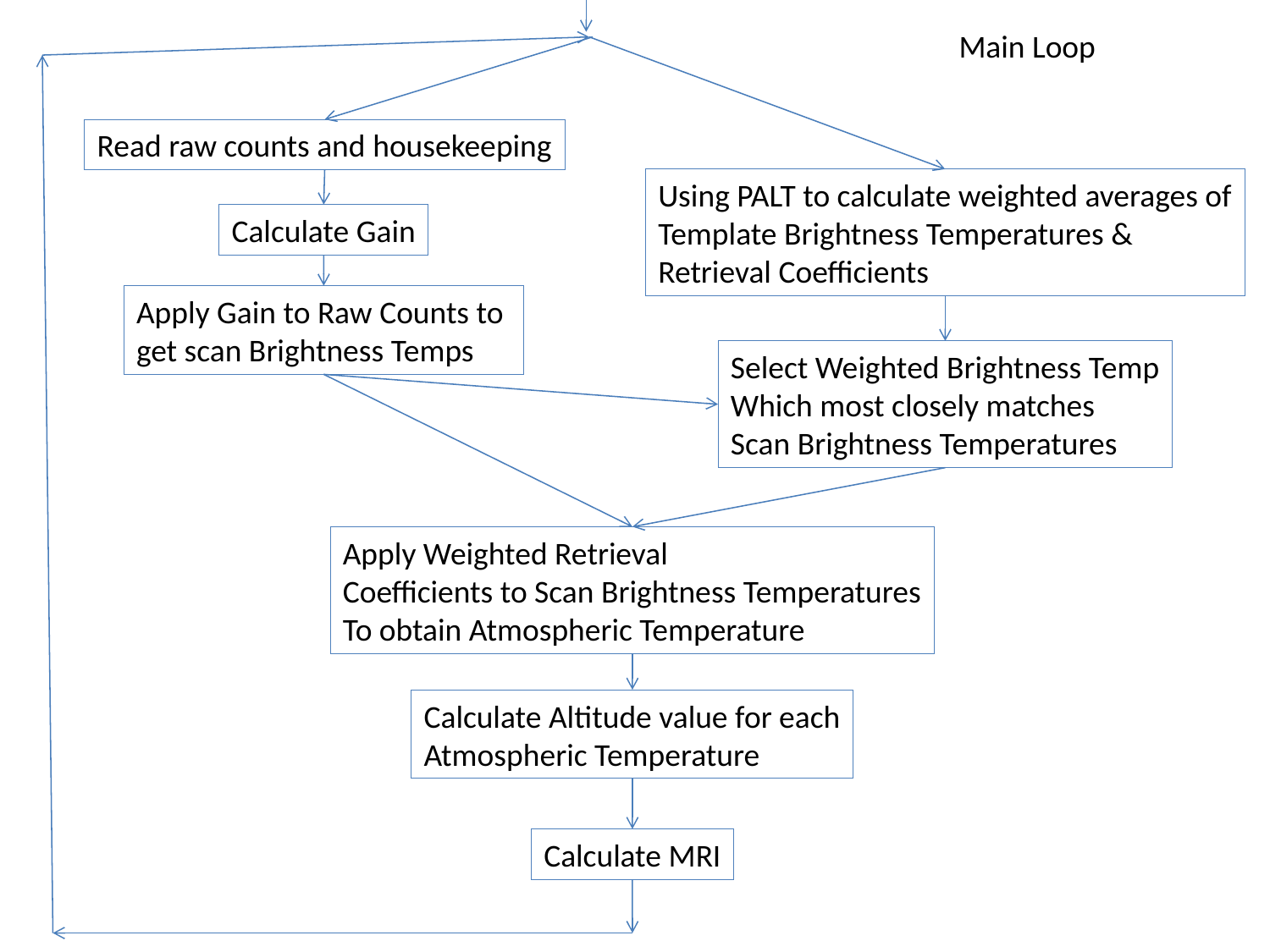

Main Loop
Read raw counts and housekeeping
Using PALT to calculate weighted averages of
Template Brightness Temperatures &
Retrieval Coefficients
Calculate Gain
Apply Gain to Raw Counts to
get scan Brightness Temps
Select Weighted Brightness Temp
Which most closely matches
Scan Brightness Temperatures
Apply Weighted Retrieval
Coefficients to Scan Brightness Temperatures
To obtain Atmospheric Temperature
Calculate Altitude value for each
Atmospheric Temperature
Calculate MRI